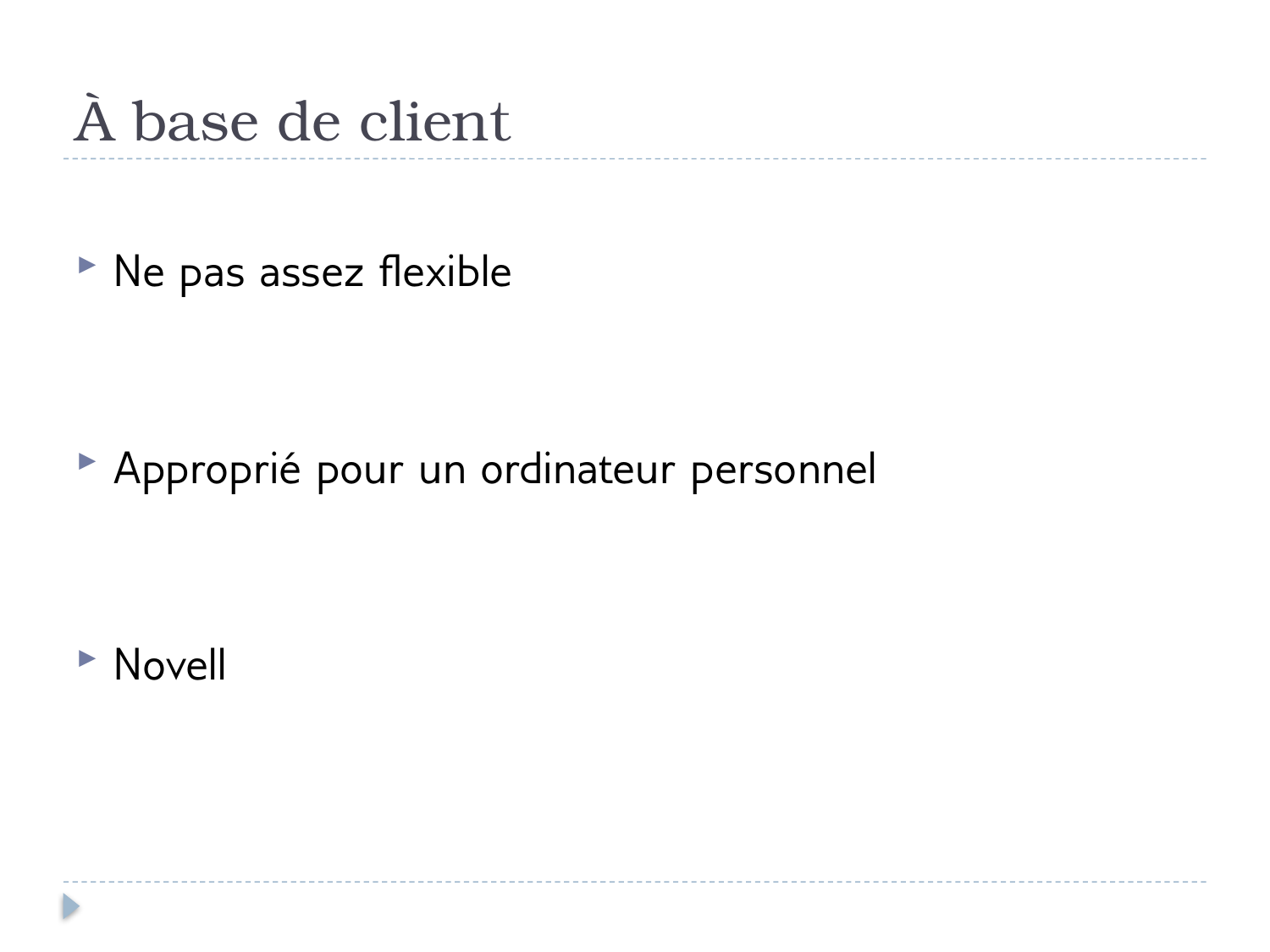

# À base de client

Ne pas assez flexible

Approprié pour un ordinateur personnel

Novell